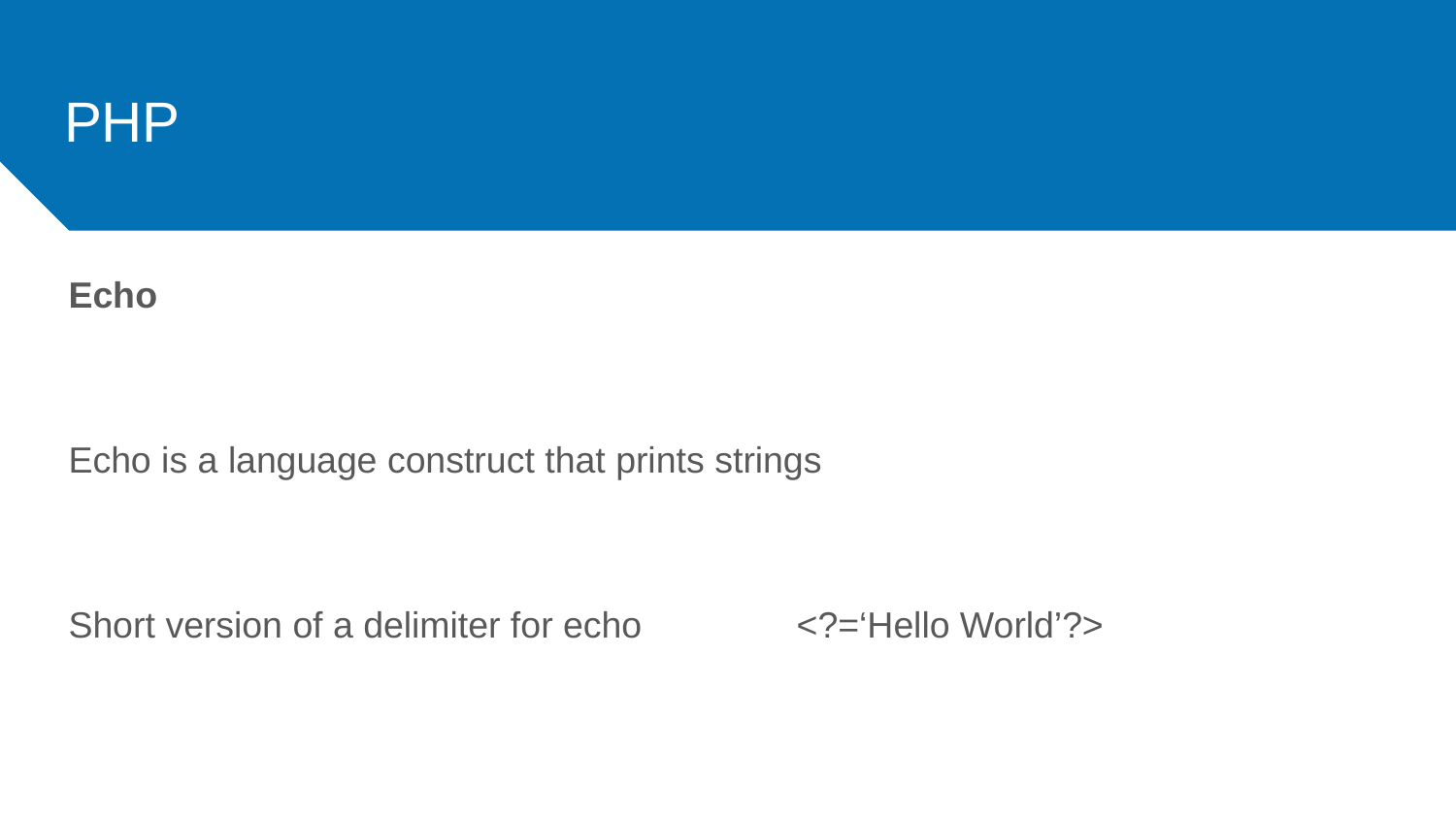

# PHP
Echo

Echo is a language construct that prints strings

Short version of a delimiter for echo		<?=‘Hello World’?>